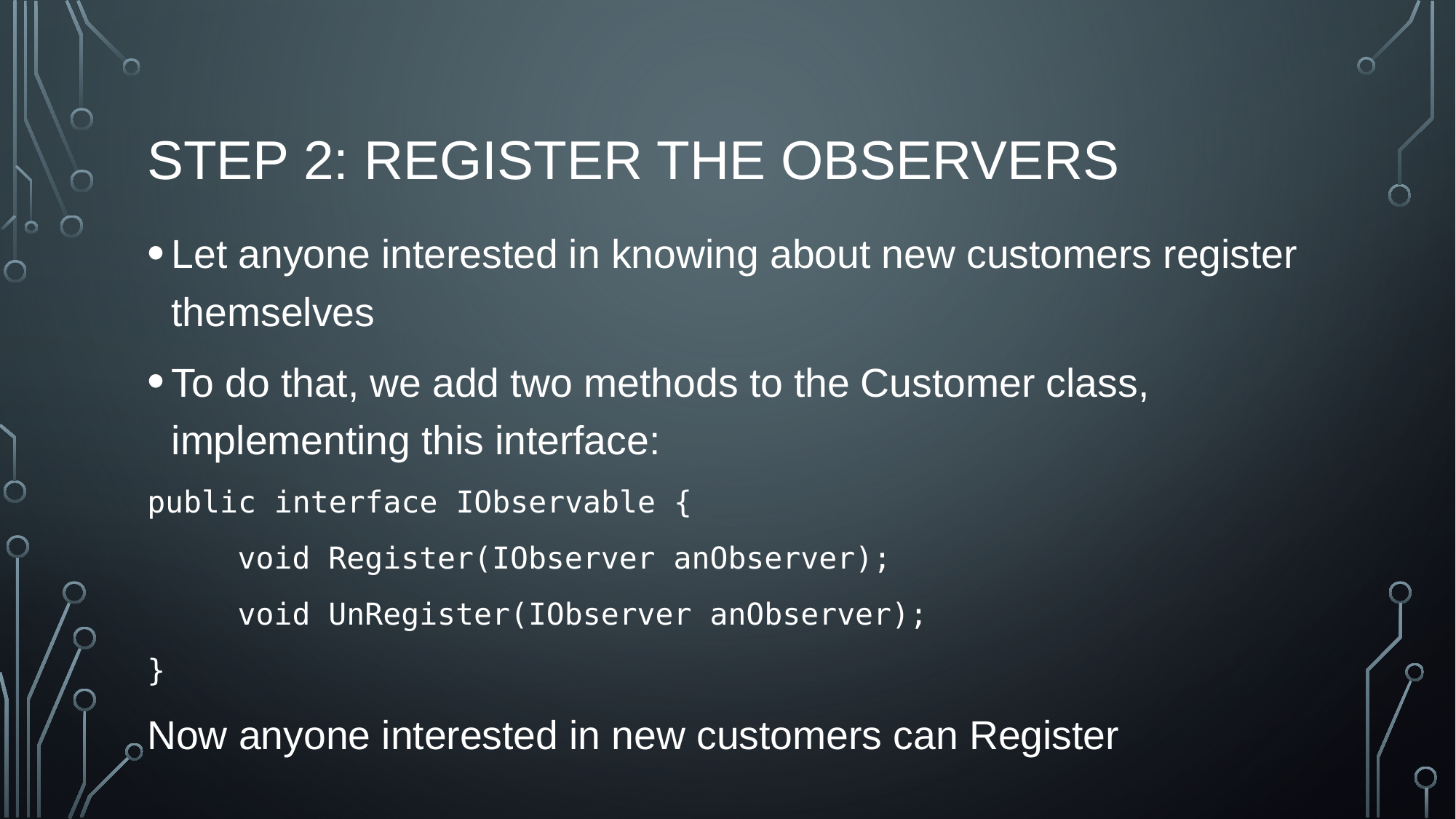

# Step 2: register the observers
Let anyone interested in knowing about new customers register themselves
To do that, we add two methods to the Customer class, implementing this interface:
public interface IObservable {
	void Register(IObserver anObserver);
	void UnRegister(IObserver anObserver);
}
Now anyone interested in new customers can Register